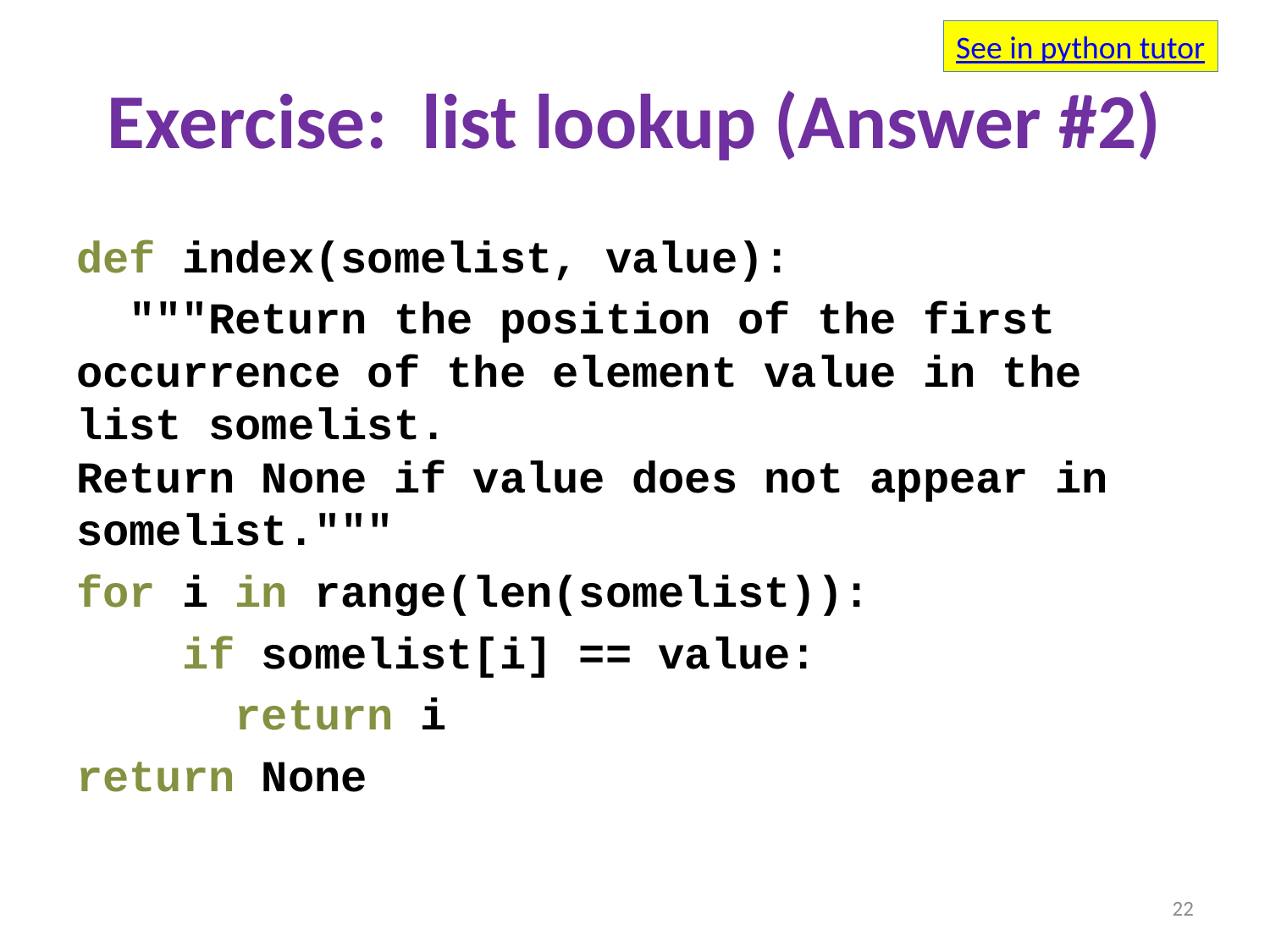

See in python tutor
# Exercise:  list lookup (Answer #2)
def index(somelist, value):
  """Return the position of the first occurrence of the element value in the list somelist.
Return None if value does not appear in somelist."""
for i in range(len(somelist)):
    if somelist[i] == value:
      return i
return None

22